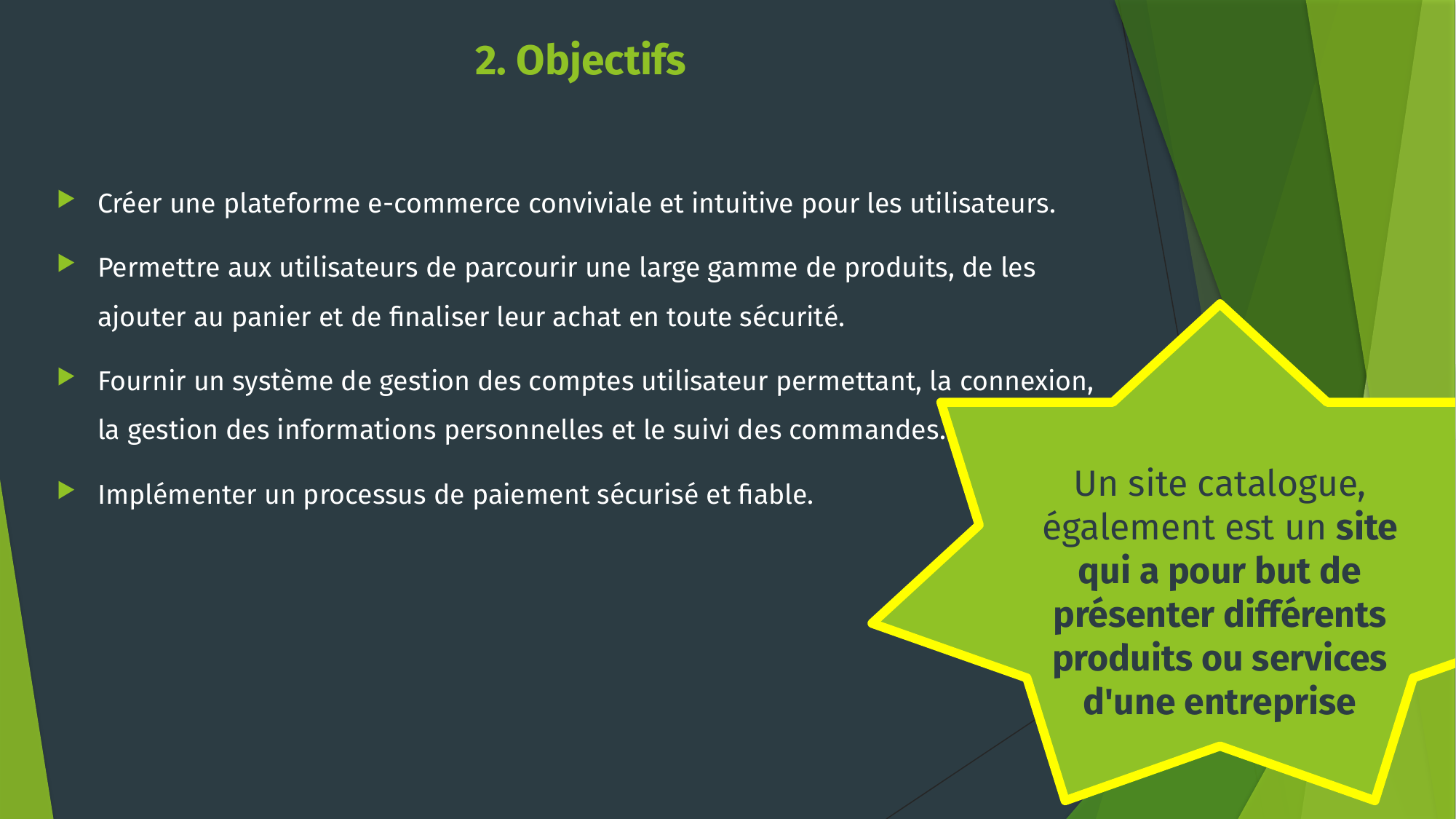

# 2. Objectifs

Créer une plateforme e-commerce conviviale et intuitive pour les utilisateurs.
Permettre aux utilisateurs de parcourir une large gamme de produits, de les ajouter au panier et de finaliser leur achat en toute sécurité.
Fournir un système de gestion des comptes utilisateur permettant, la connexion, la gestion des informations personnelles et le suivi des commandes.
Implémenter un processus de paiement sécurisé et fiable.

Un site catalogue, également est un site qui a pour but de présenter différents produits ou services d'une entreprise